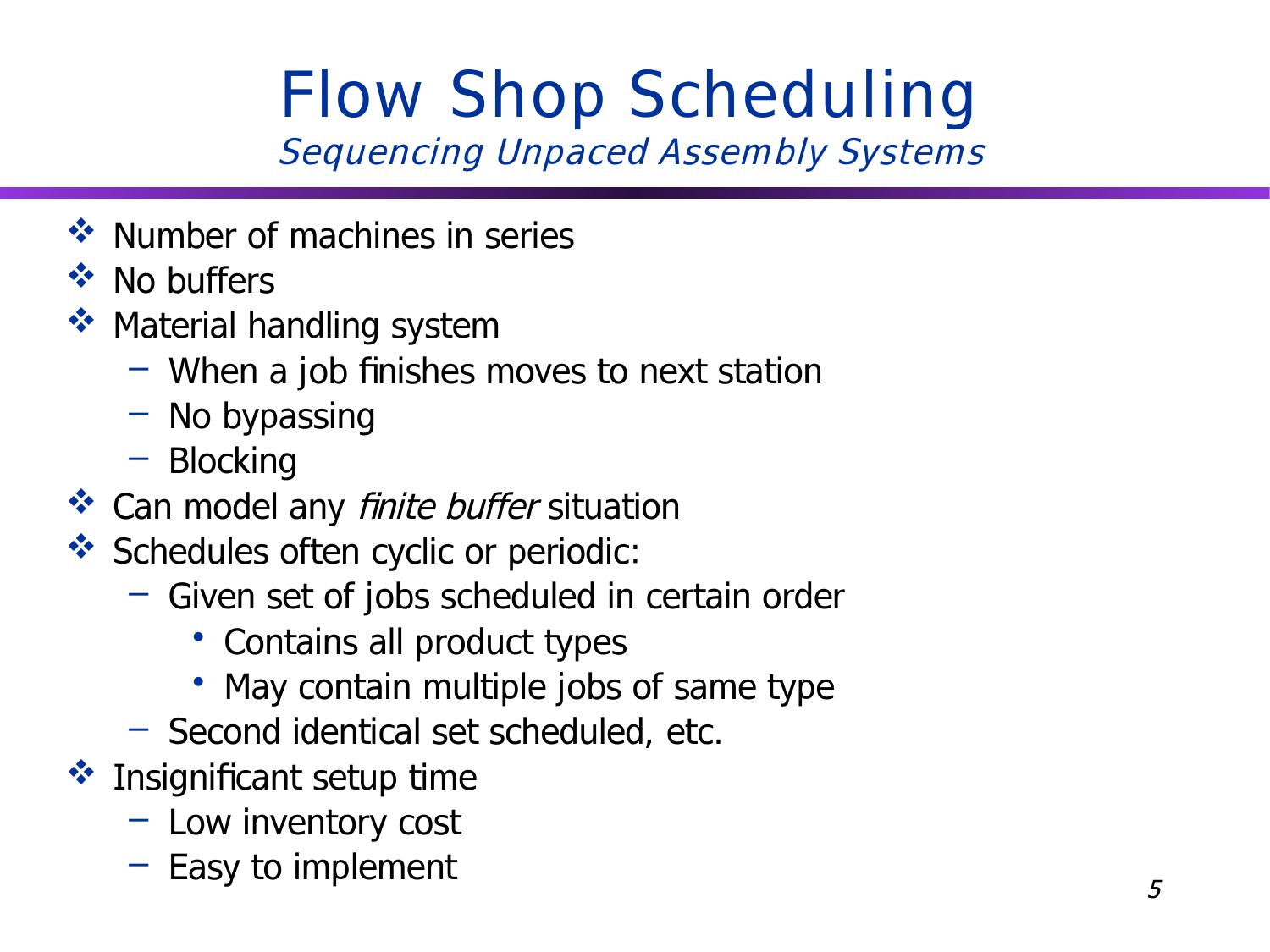

Flow Shop Scheduling
Sequencing Unpaced Assembly Systems
Number of machines in series
No buffers
Material handling system
When a job finishes moves to next station
No bypassing
Blocking
Can model any finite buffer situation
Schedules often cyclic or periodic:
Given set of jobs scheduled in certain order
Contains all product types
May contain multiple jobs of same type
Second identical set scheduled, etc.
Insignificant setup time
Low inventory cost
Easy to implement
5